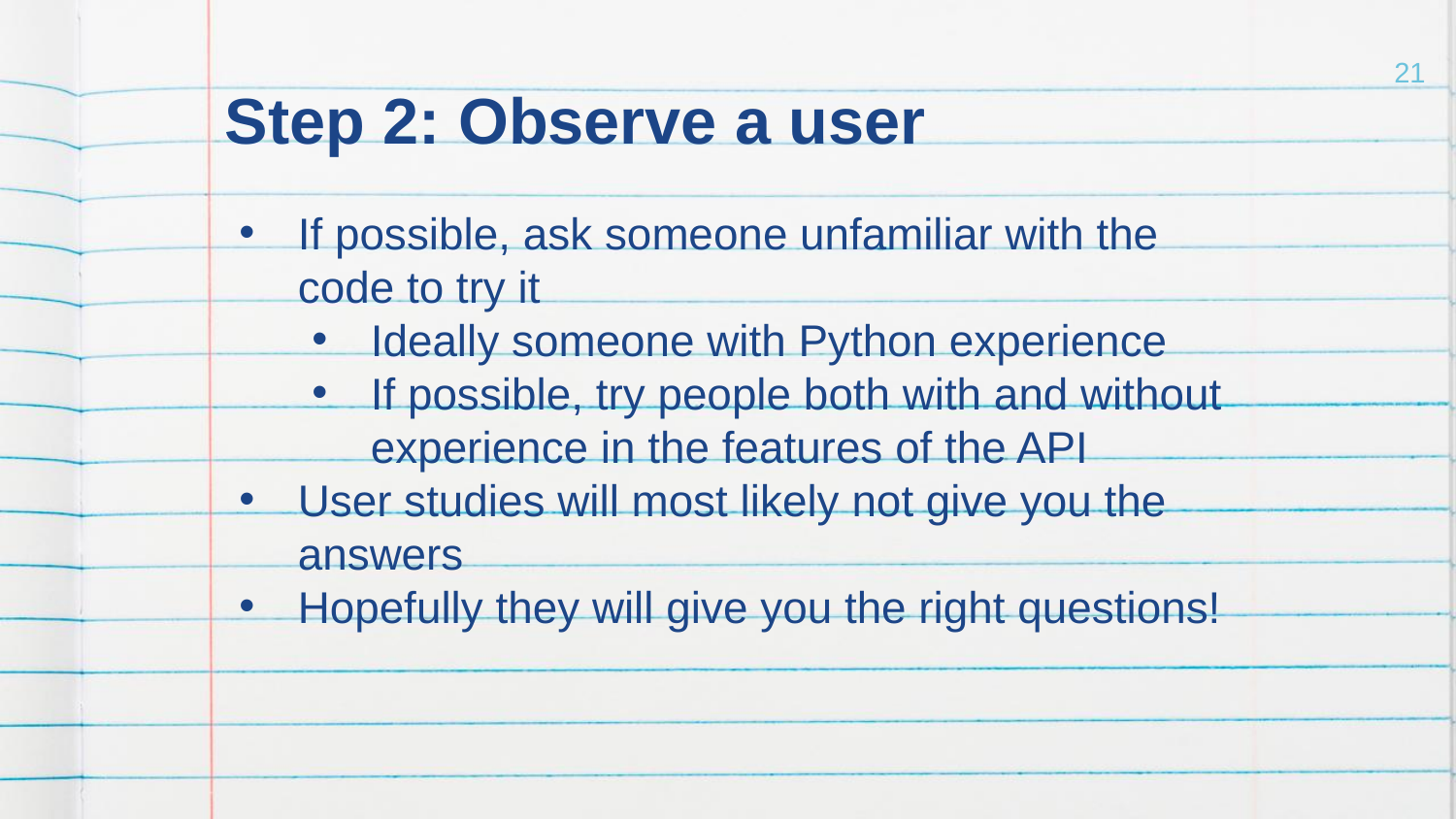

# Step 2: Observe a user
21
If possible, ask someone unfamiliar with the code to try it
Ideally someone with Python experience
If possible, try people both with and without experience in the features of the API
User studies will most likely not give you the answers
Hopefully they will give you the right questions!